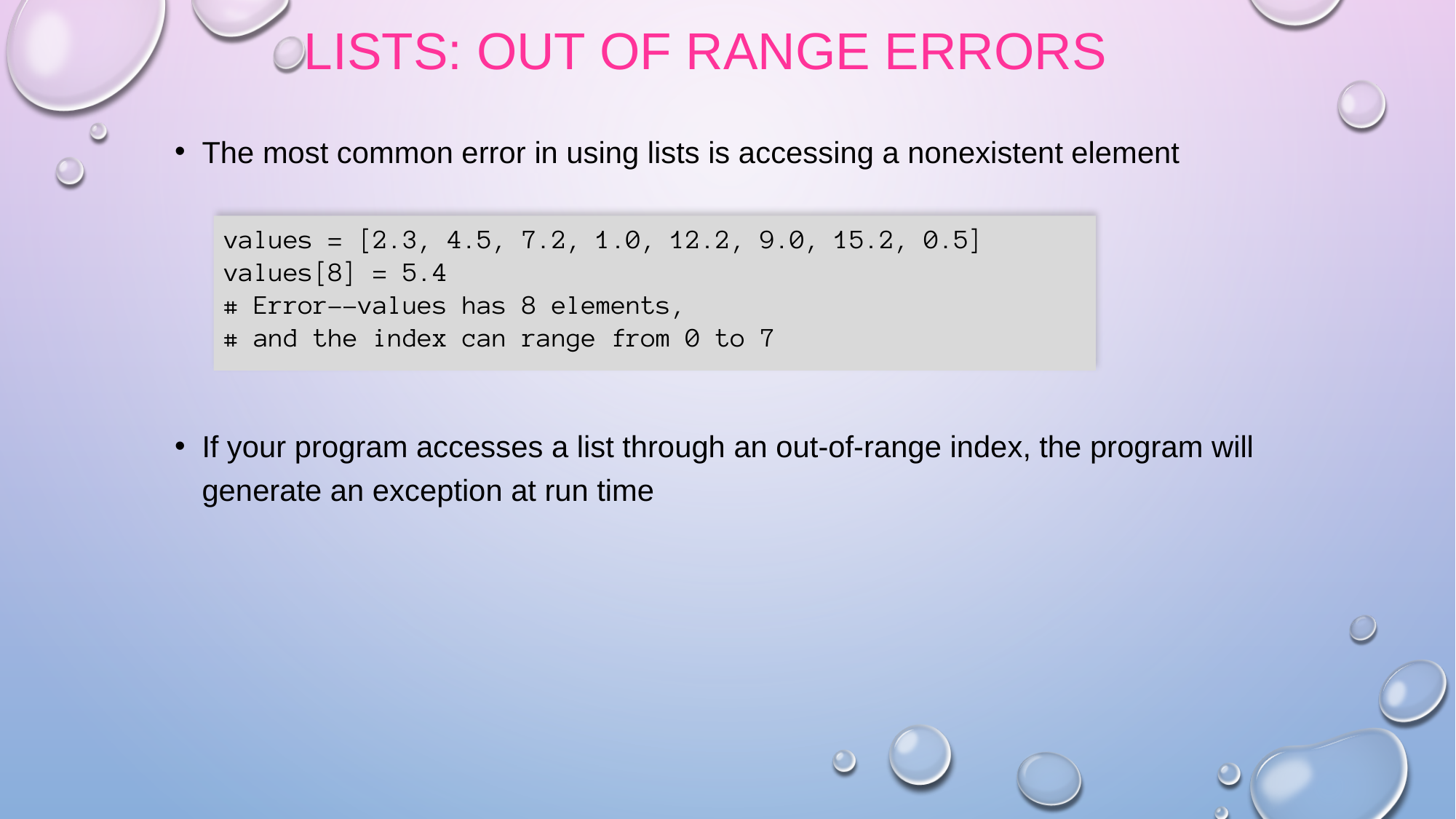

# Lists: out of range errors
The most common error in using lists is accessing a nonexistent element

If your program accesses a list through an out-of-range index, the program will generate an exception at run time

values = [2.3, 4.5, 7.2, 1.0, 12.2, 9.0, 15.2, 0.5]
values[8] = 5.4
# Error––values has 8 elements,
# and the index can range from 0 to 7